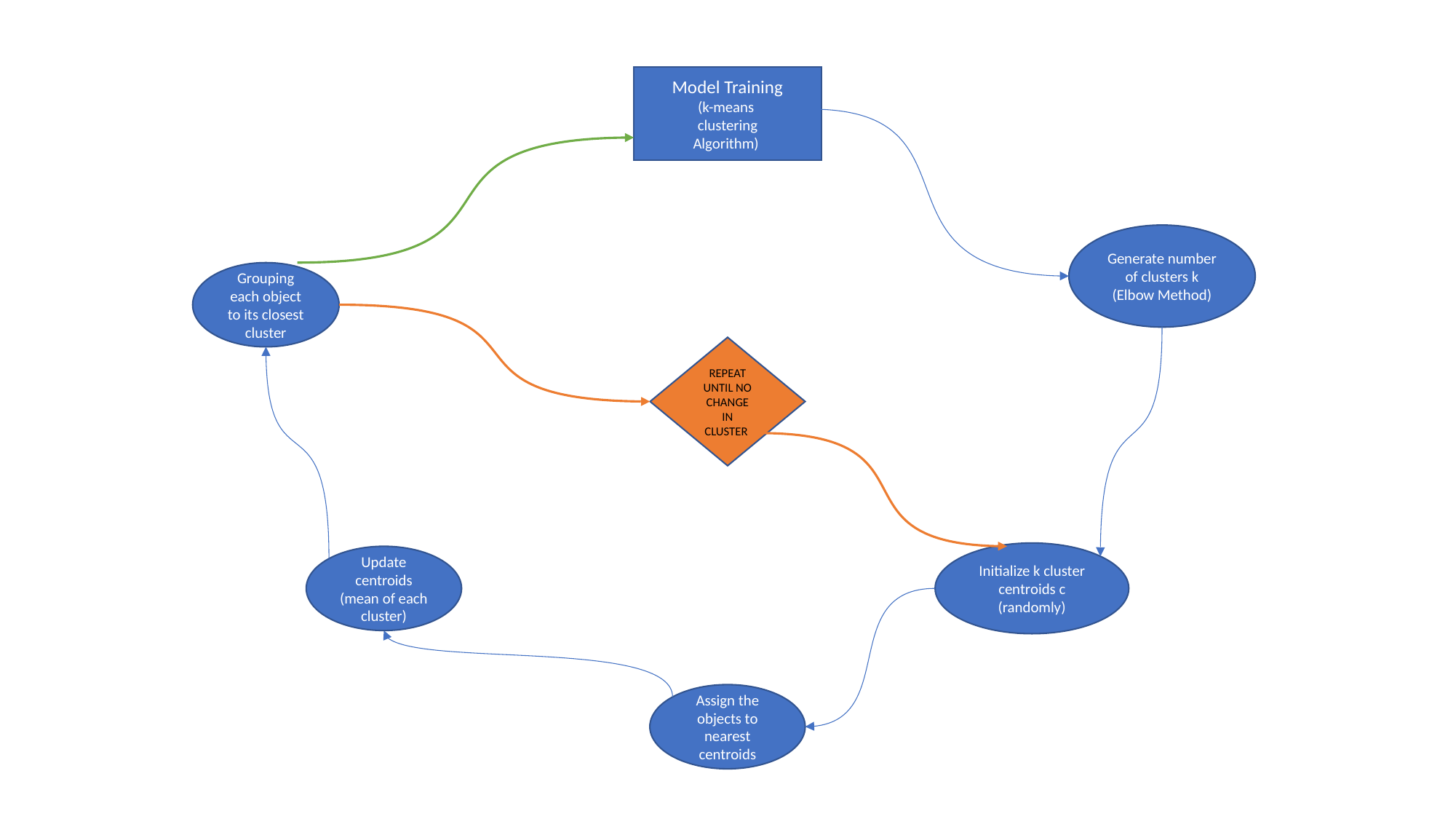

Model Training
(k-means
clustering
Algorithm)

Generate number of clusters k
(Elbow Method)

Grouping each object to its closest cluster

REPEAT UNTIL NO CHANGE IN CLUSTER

Initialize k cluster centroids c
(randomly)

Update centroids
(mean of each cluster)
Assign the objects to nearest centroids